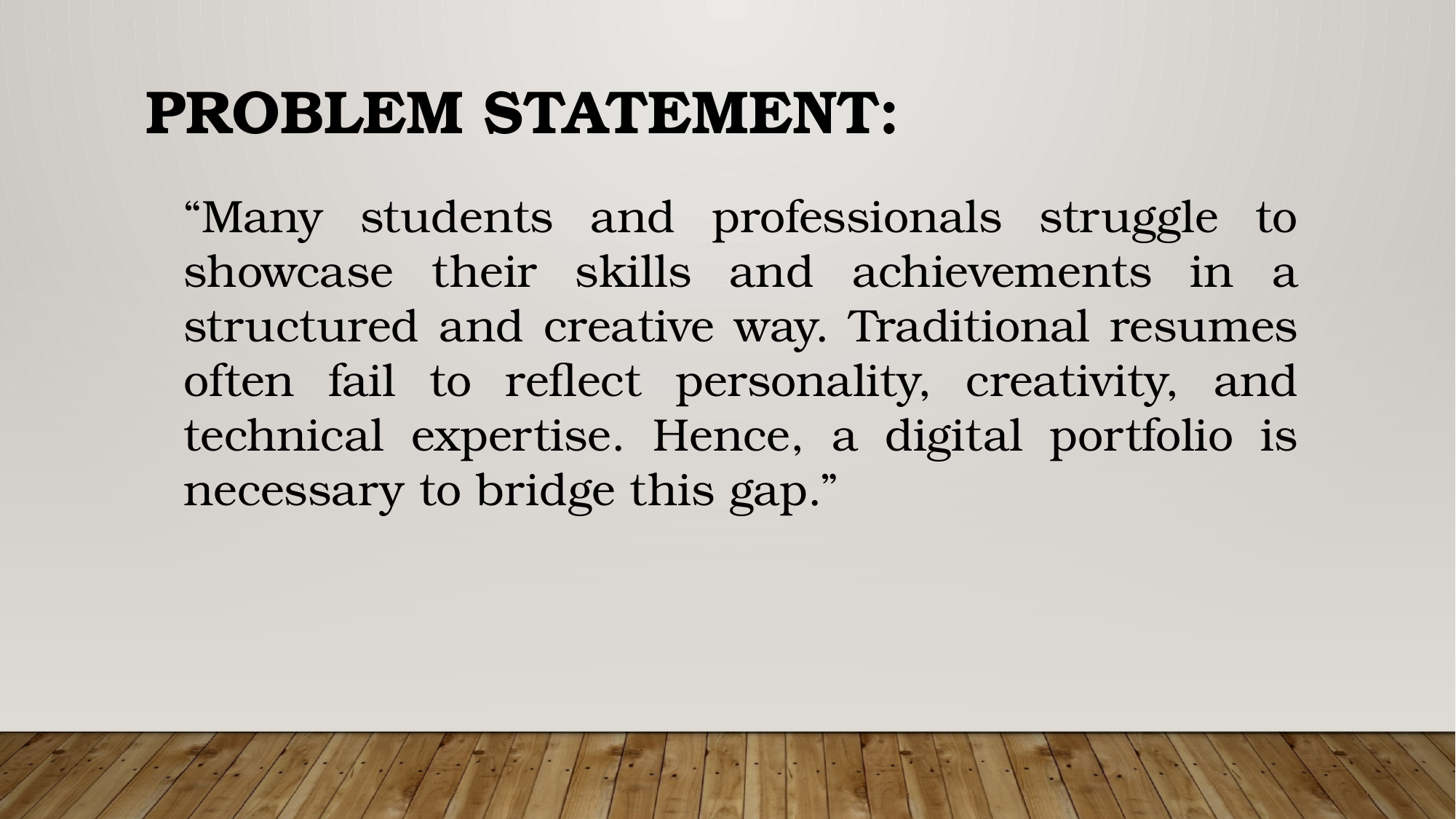

PROBLEM STATEMENT:
“Many students and professionals struggle to showcase their skills and achievements in a structured and creative way. Traditional resumes often fail to reflect personality, creativity, and technical expertise. Hence, a digital portfolio is necessary to bridge this gap.”